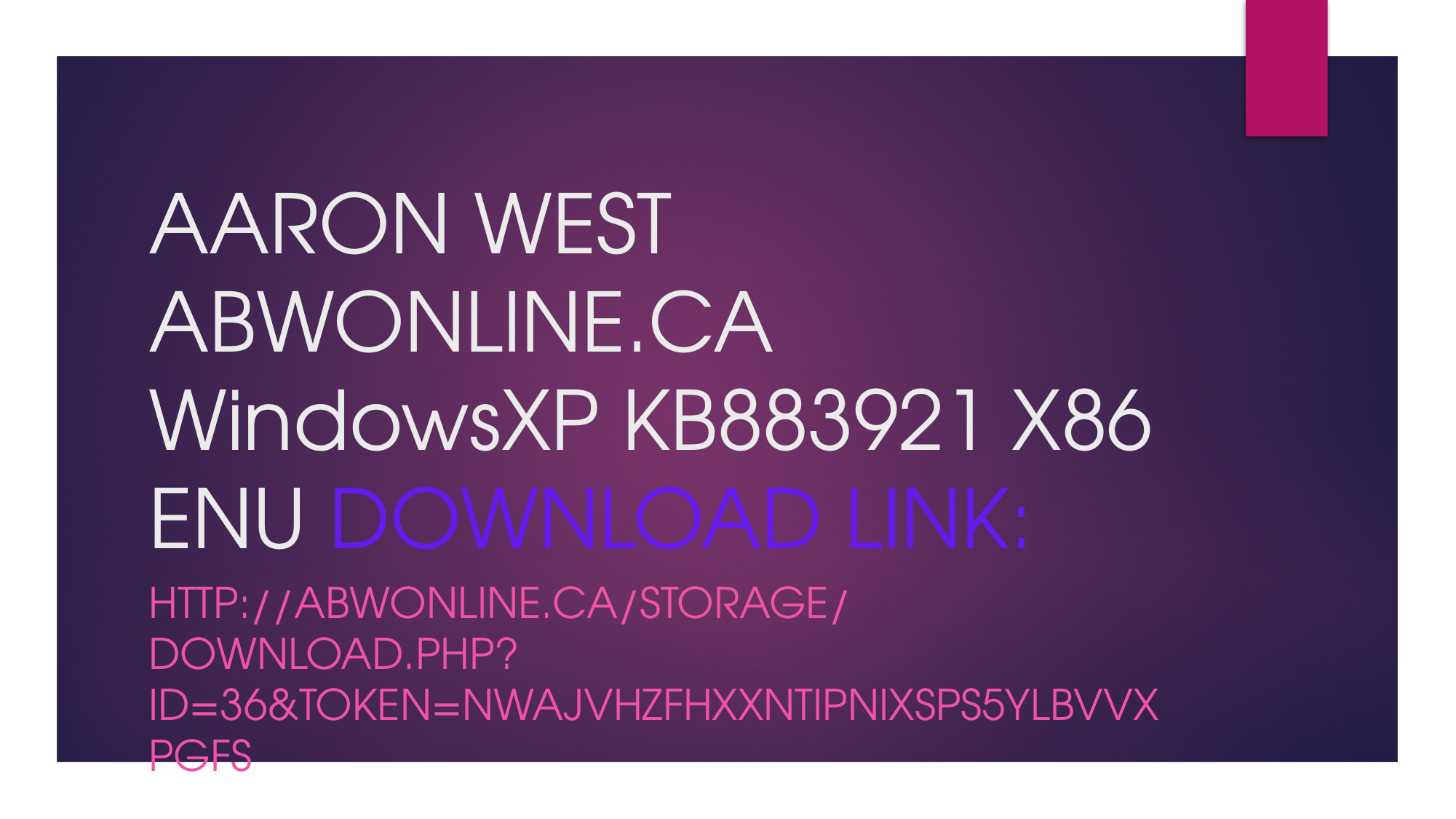

# AARON WEST ABWONLINE.CA WindowsXP KB883921 X86 ENU DOWNLOAD LINK:
http://abwonline.ca/storage/download.php?id=36&token=NWaJVhzfHXxNtiPNixspS5YlBVVxPgfs